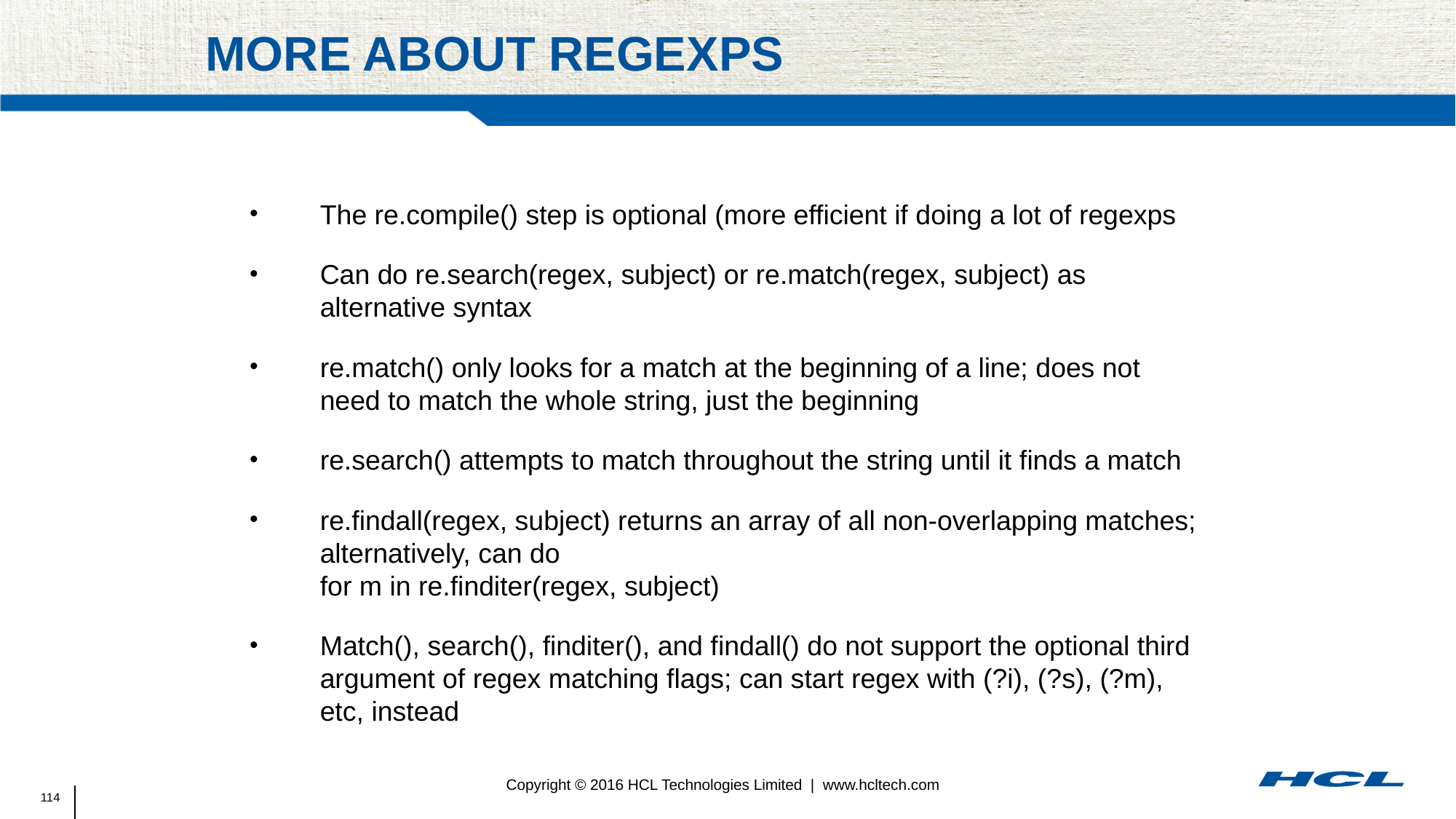

# More about Regexps
The re.compile() step is optional (more efficient if doing a lot of regexps
Can do re.search(regex, subject) or re.match(regex, subject) as alternative syntax
re.match() only looks for a match at the beginning of a line; does not need to match the whole string, just the beginning
re.search() attempts to match throughout the string until it finds a match
re.findall(regex, subject) returns an array of all non-overlapping matches; alternatively, can do
for m in re.finditer(regex, subject)‏
Match(), search(), finditer(), and findall() do not support the optional third argument of regex matching flags; can start regex with (?i), (?s), (?m), etc, instead